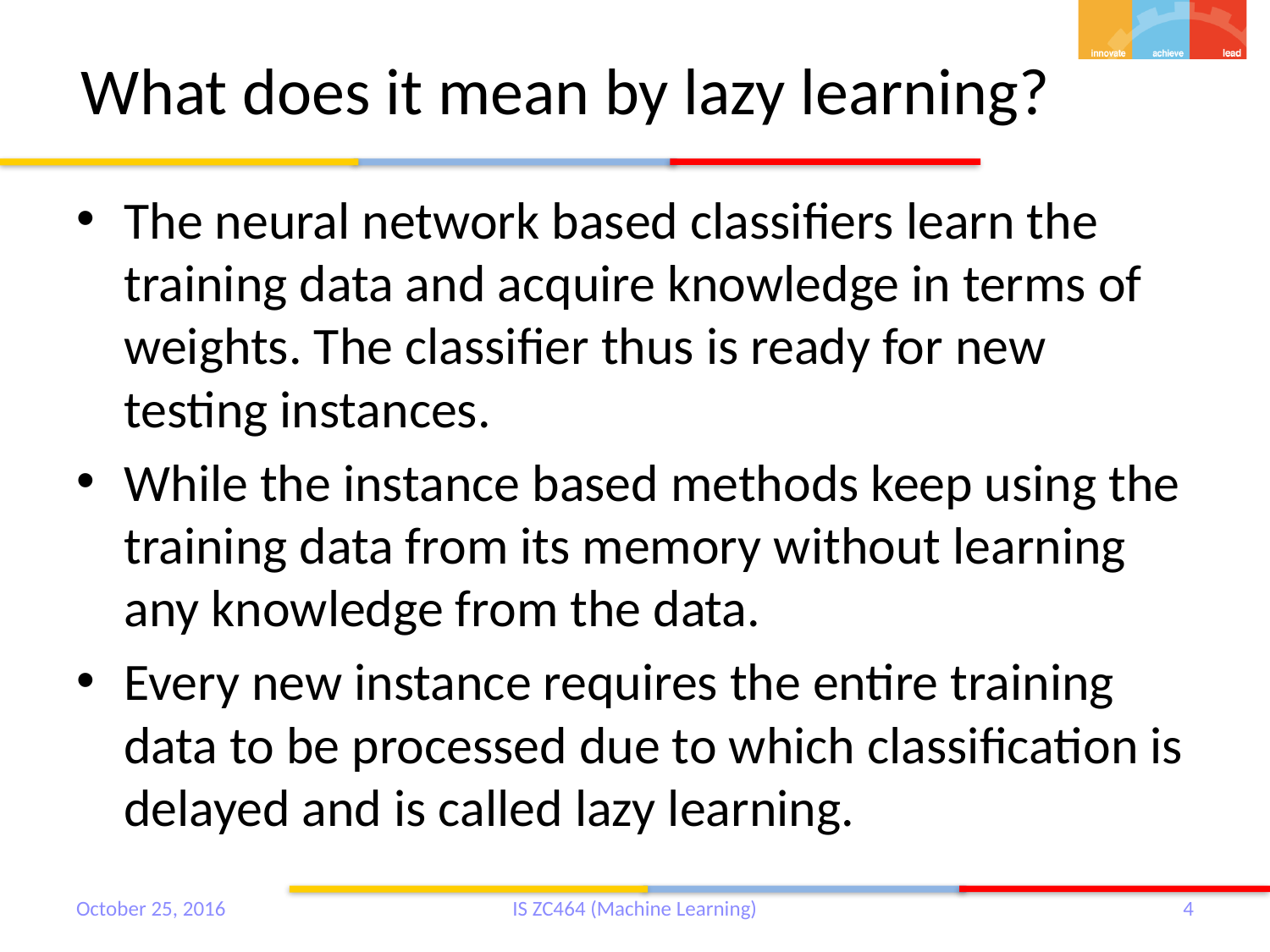

# What does it mean by lazy learning?
The neural network based classifiers learn the training data and acquire knowledge in terms of weights. The classifier thus is ready for new testing instances.
While the instance based methods keep using the training data from its memory without learning any knowledge from the data.
Every new instance requires the entire training data to be processed due to which classification is delayed and is called lazy learning.
October 25, 2016
IS ZC464 (Machine Learning)
4